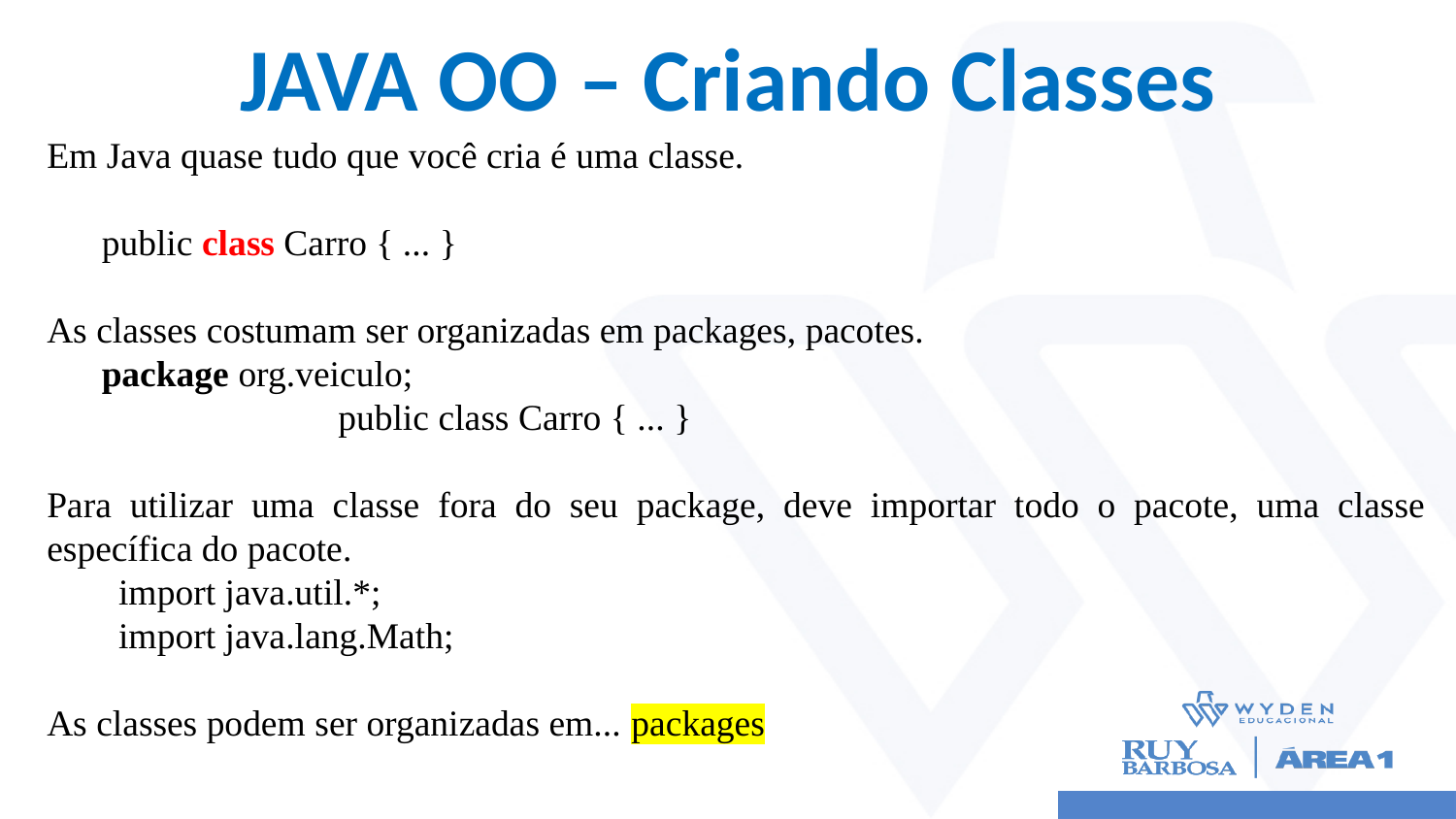

# JAVA OO – Criando Classes
Em Java quase tudo que você cria é uma classe.

public class Carro { ... }

As classes costumam ser organizadas em packages, pacotes.
package org.veiculo;
		public class Carro { ... }

Para utilizar uma classe fora do seu package, deve importar todo o pacote, uma classe específica do pacote.
import java.util.*;
import java.lang.Math;

As classes podem ser organizadas em... packages